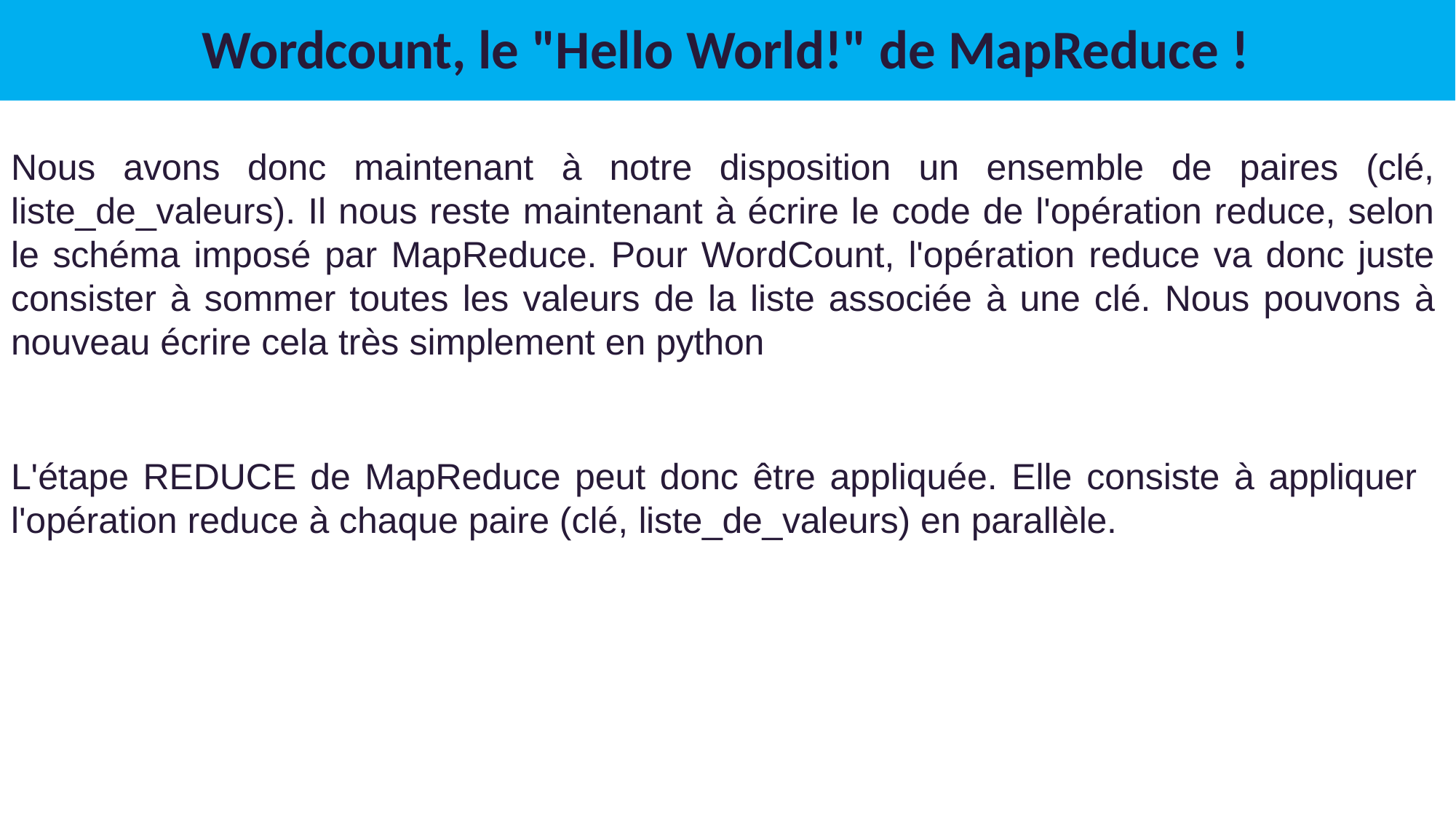

# Wordcount, le "Hello World!" de MapReduce !
Nous  avons  donc  maintenant  à  notre  disposition  un  ensemble  de  paires  (clé, liste_de_valeurs). Il nous reste maintenant à écrire le code de l'opération reduce, selon le schéma imposé par MapReduce. Pour WordCount, l'opération reduce va donc juste consister à sommer toutes les valeurs de la liste associée à une clé. Nous pouvons à nouveau écrire cela très simplement en python

L'étape REDUCE de MapReduce peut donc être appliquée. Elle consiste à appliquer
l'opération reduce à chaque paire (clé, liste_de_valeurs) en parallèle.